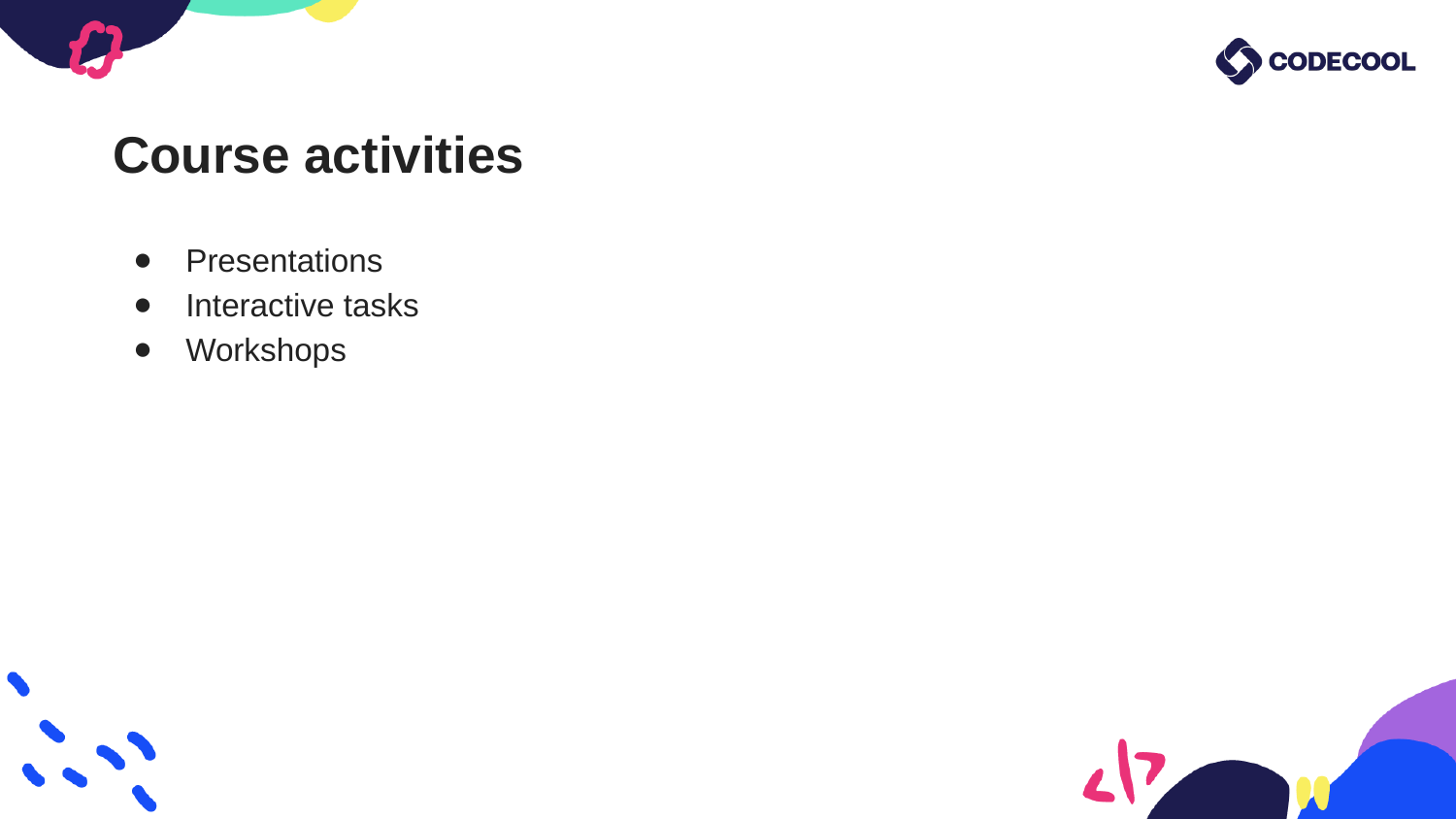

# Course activities
Presentations
Interactive tasks
Workshops